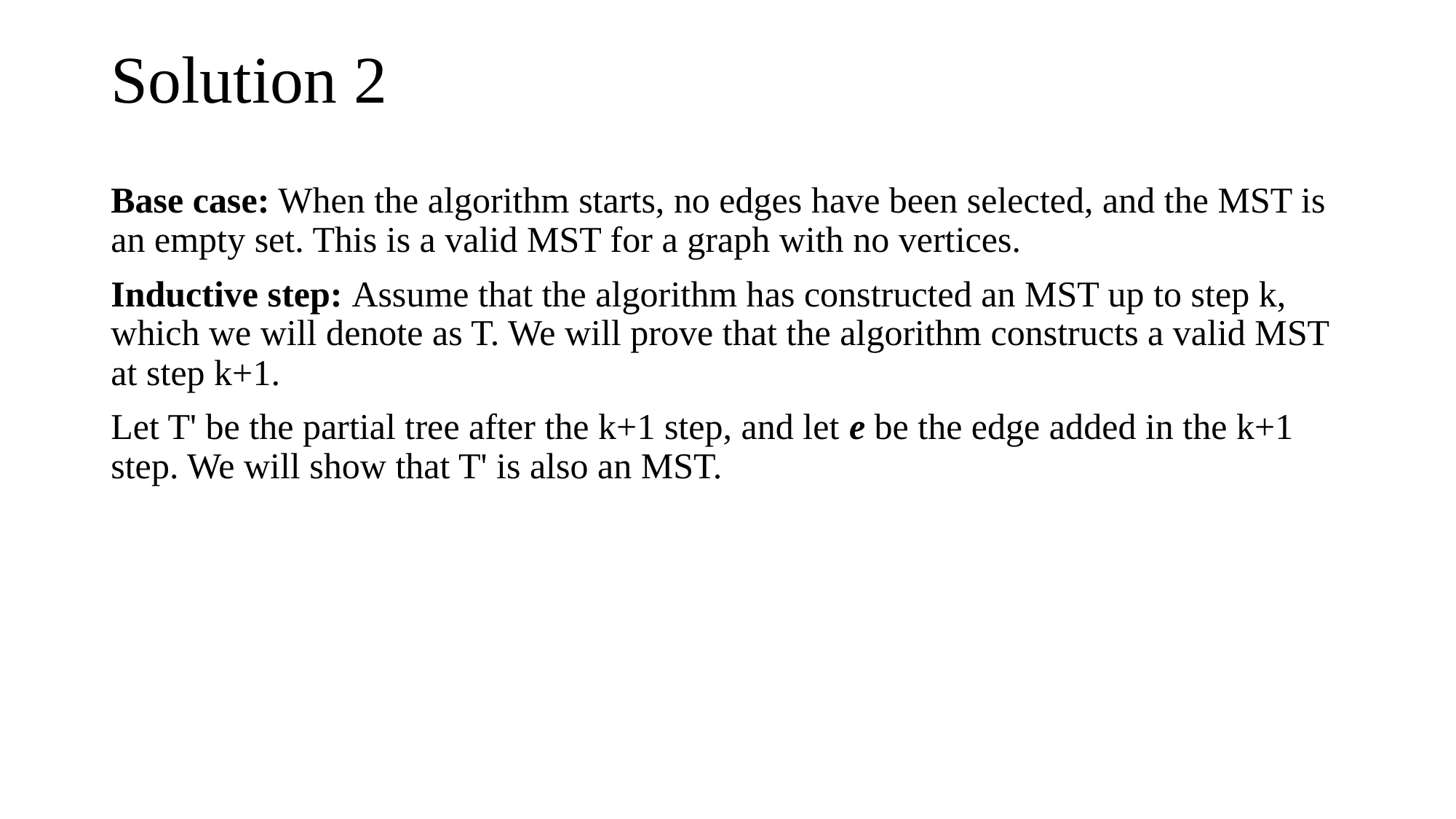

# Solution 2
Base case: When the algorithm starts, no edges have been selected, and the MST is an empty set. This is a valid MST for a graph with no vertices.
Inductive step: Assume that the algorithm has constructed an MST up to step k, which we will denote as T. We will prove that the algorithm constructs a valid MST at step k+1.
Let T' be the partial tree after the k+1 step, and let e be the edge added in the k+1 step. We will show that T' is also an MST.